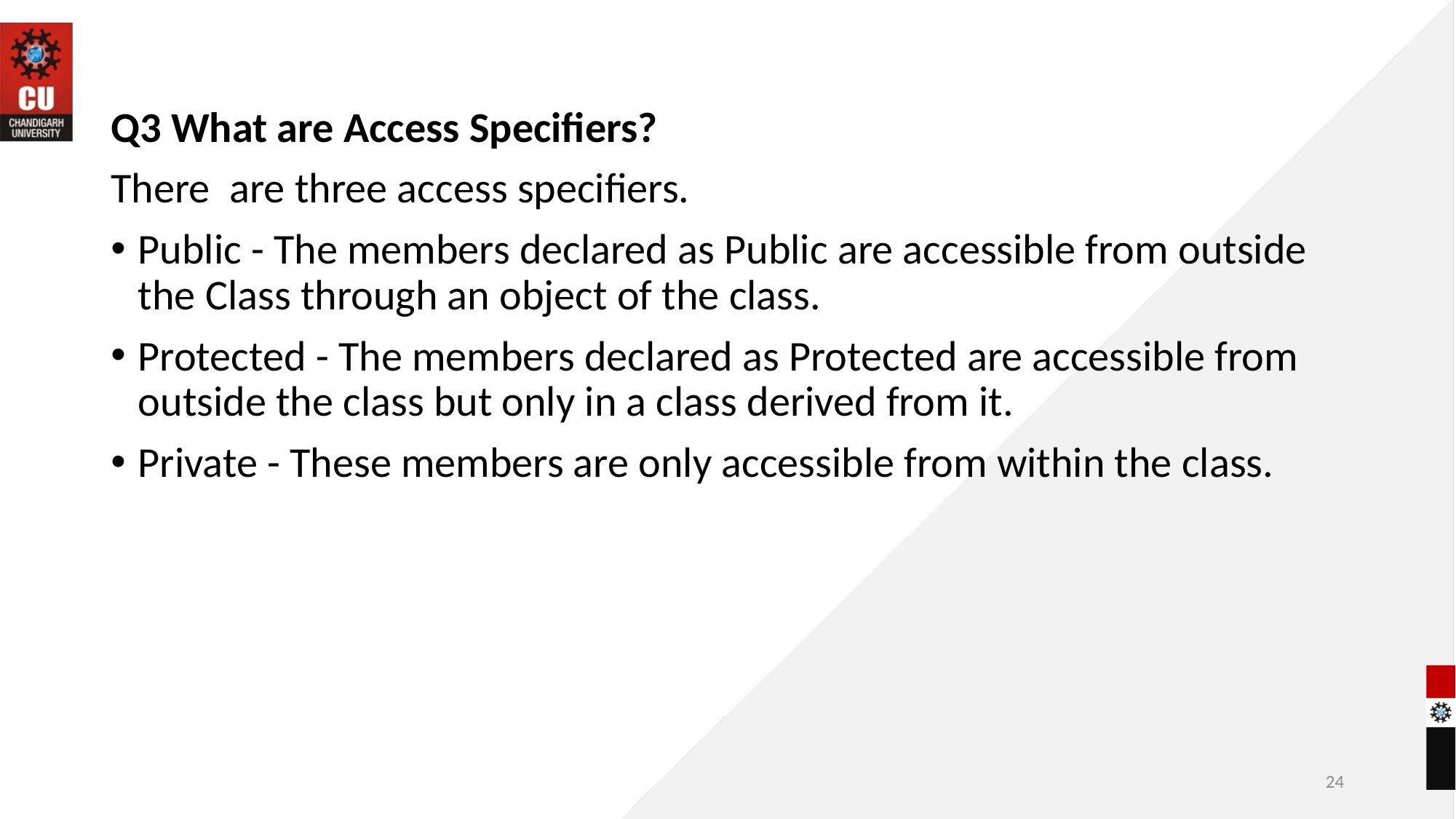

Q3 What are Access Specifiers?
There  are three access specifiers.
Public - The members declared as Public are accessible from outside the Class through an object of the class.
Protected - The members declared as Protected are accessible from outside the class but only in a class derived from it.
Private - These members are only accessible from within the class.

24